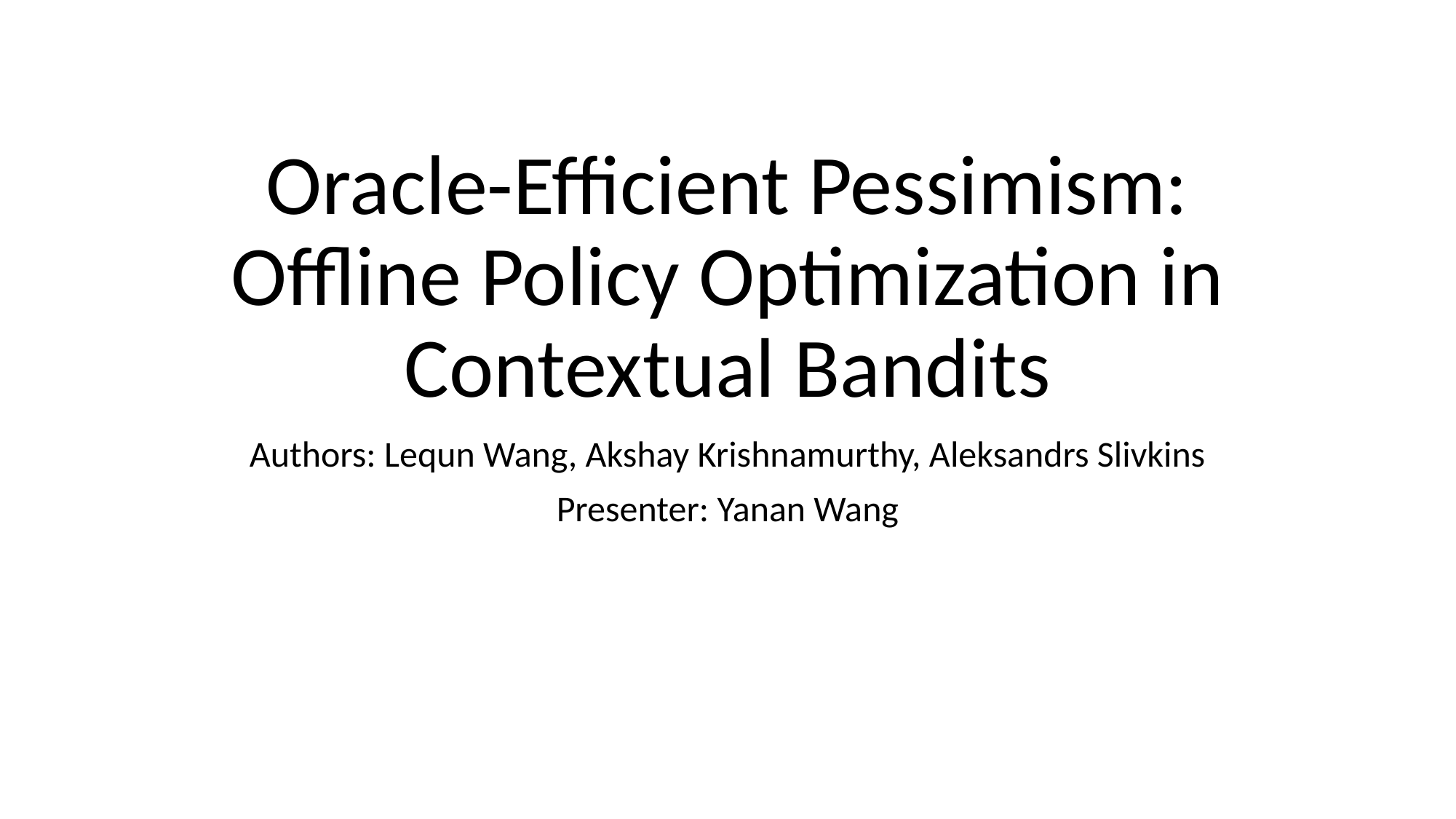

# Oracle-Efficient Pessimism: Offline Policy Optimization in Contextual Bandits
Authors: Lequn Wang, Akshay Krishnamurthy, Aleksandrs Slivkins
Presenter: Yanan Wang